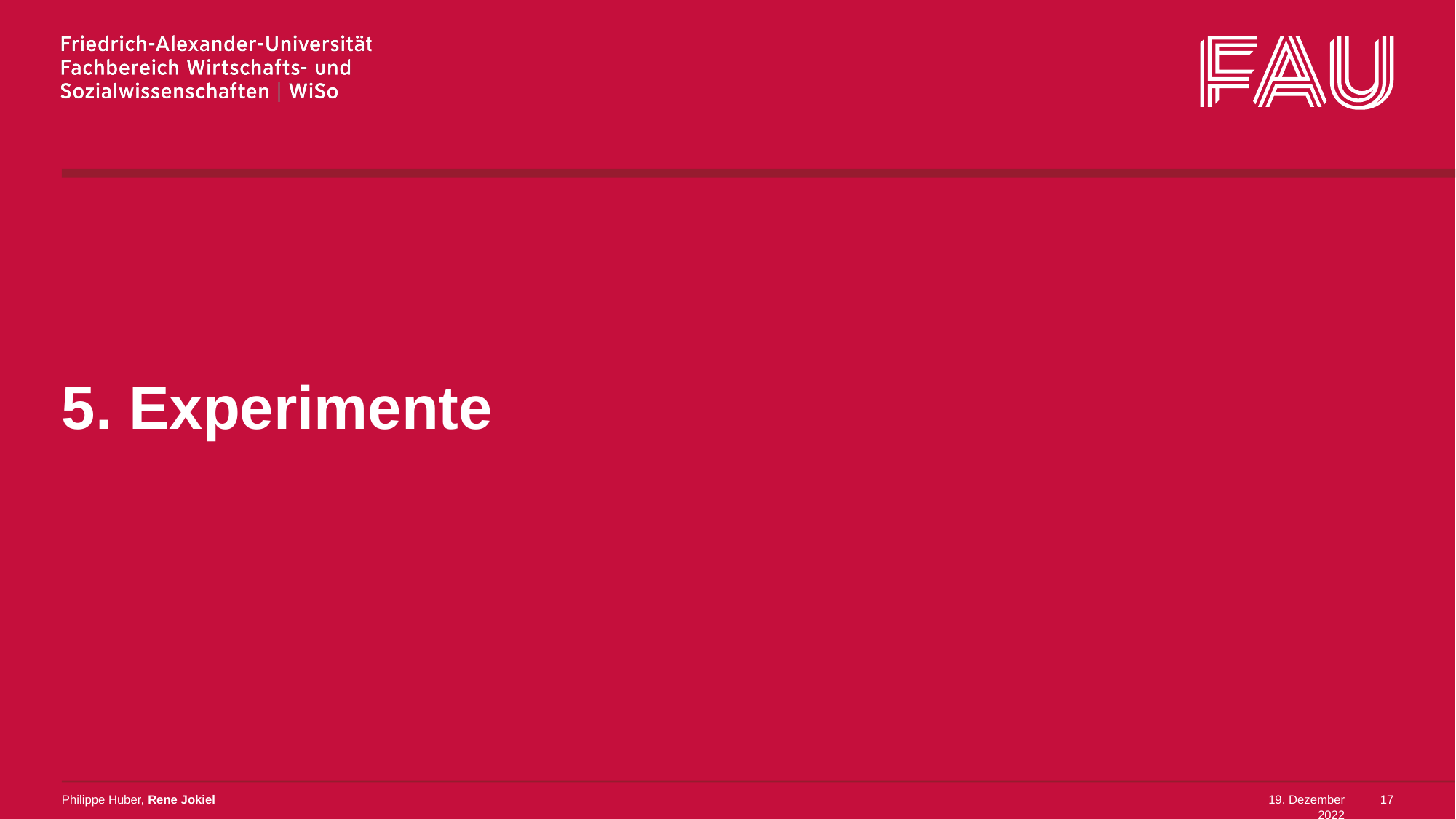

# 5. Experimente
Philippe Huber, Rene Jokiel
19. Dezember 2022
17